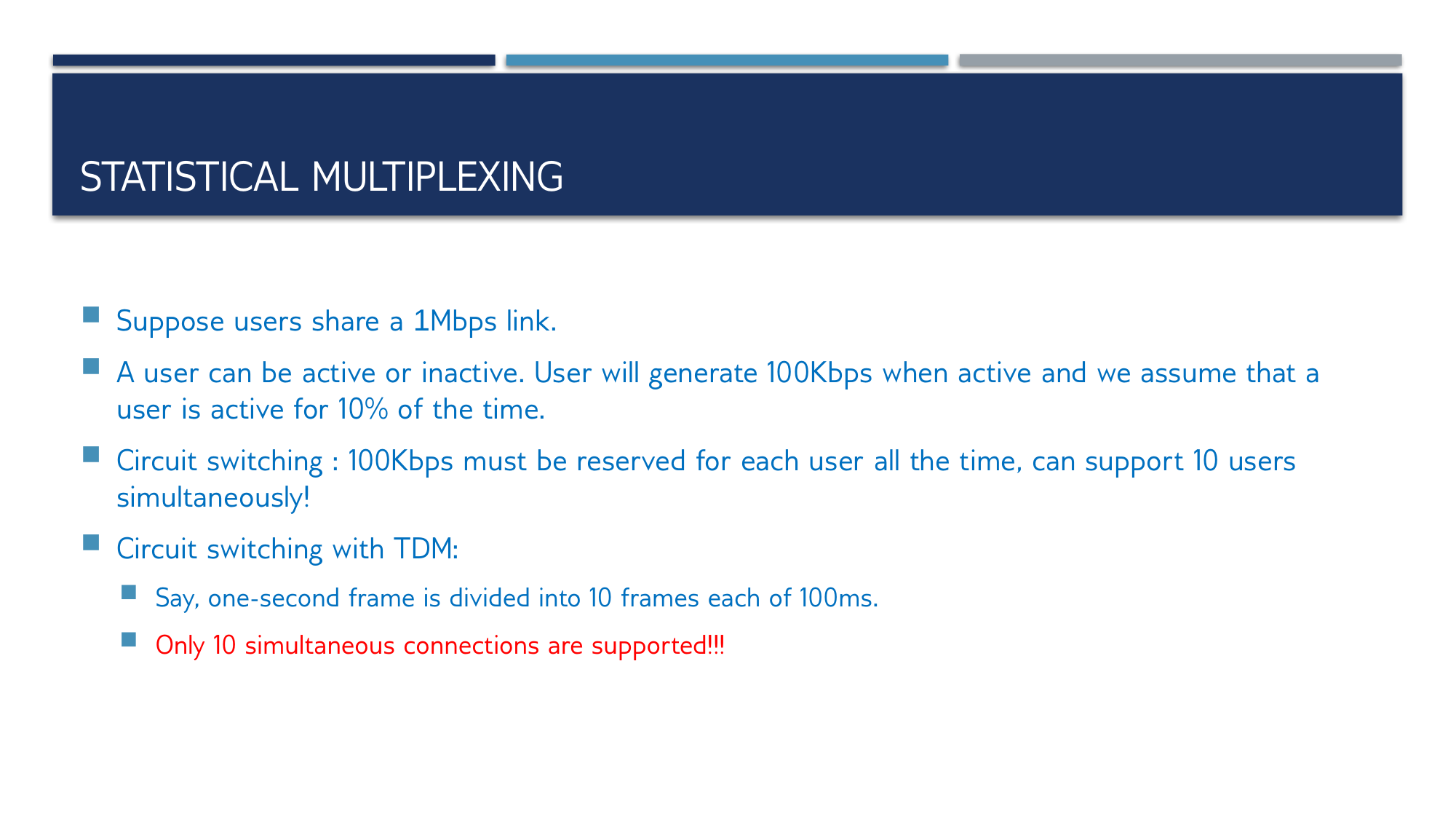

# Statistical multiplexing
Suppose users share a 1Mbps link.
A user can be active or inactive. User will generate 100Kbps when active and we assume that a user is active for 10% of the time.
Circuit switching : 100Kbps must be reserved for each user all the time, can support 10 users simultaneously!
Circuit switching with TDM:
Say, one-second frame is divided into 10 frames each of 100ms.
Only 10 simultaneous connections are supported!!!